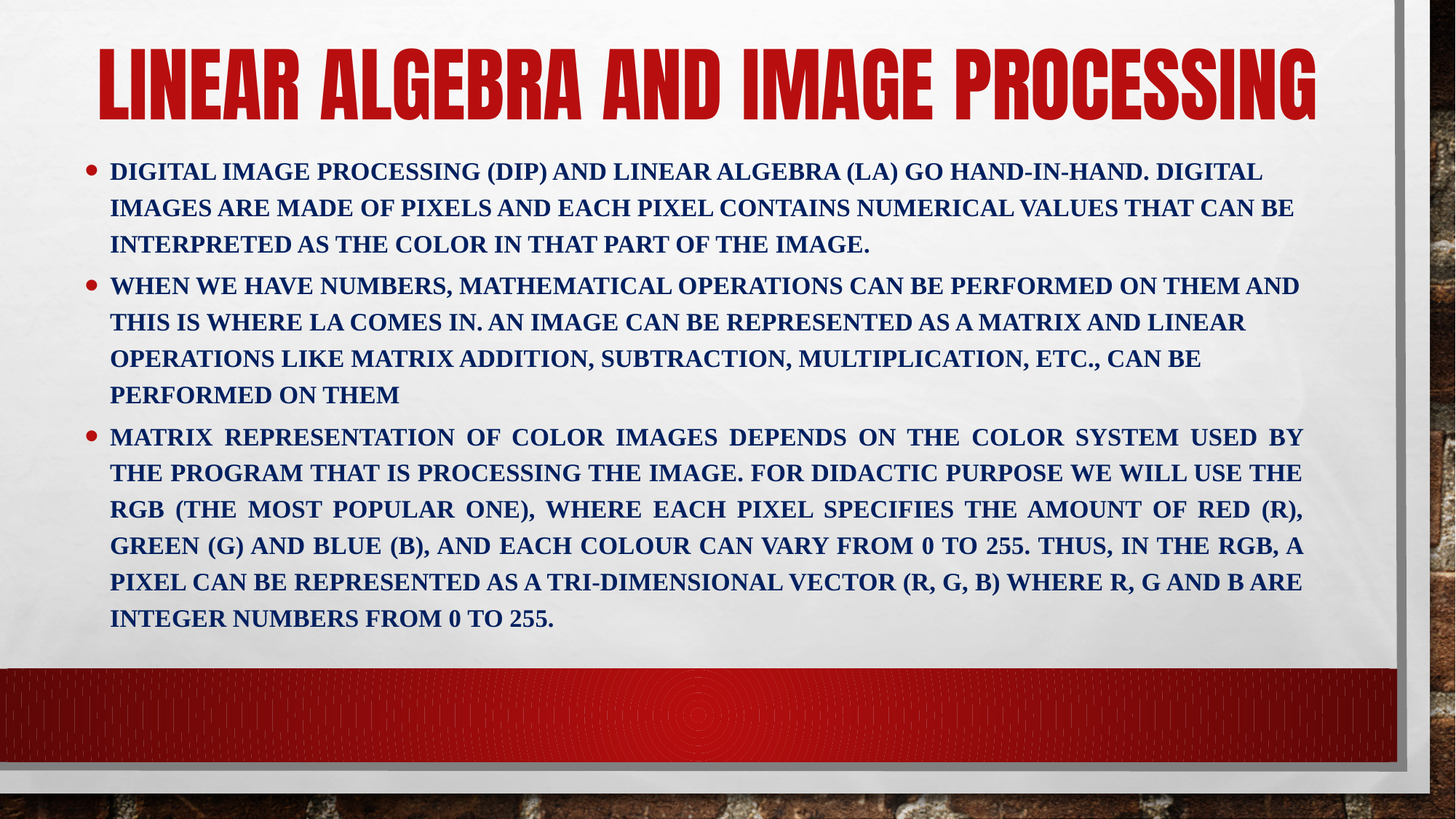

# LINEAR ALGEBRA AND IMAGE PROCESSING
Digital Image Processing (DIP) and Linear Algebra (LA) go hand-in-hand. Digital images are made of pixels and each pixel contains numerical values that can be interpreted as the color in that part of the image.
When we have numbers, mathematical operations can be performed on them and this is where LA comes in. An image can be represented as a matrix and linear operations like matrix addition, subtraction, multiplication, etc., can be performed on them
Matrix representation of color images depends on the color system used by the program that is processing the image. For didactic purpose we will use the RGB (the most popular one), where each pixel specifies the amount of Red (R), Green (G) and Blue (B), and each colour can vary from 0 to 255. Thus, in the RGB, a pixel can be represented as a tri-dimensional vector (r, g, b) where r, g and b are integer numbers from 0 to 255.